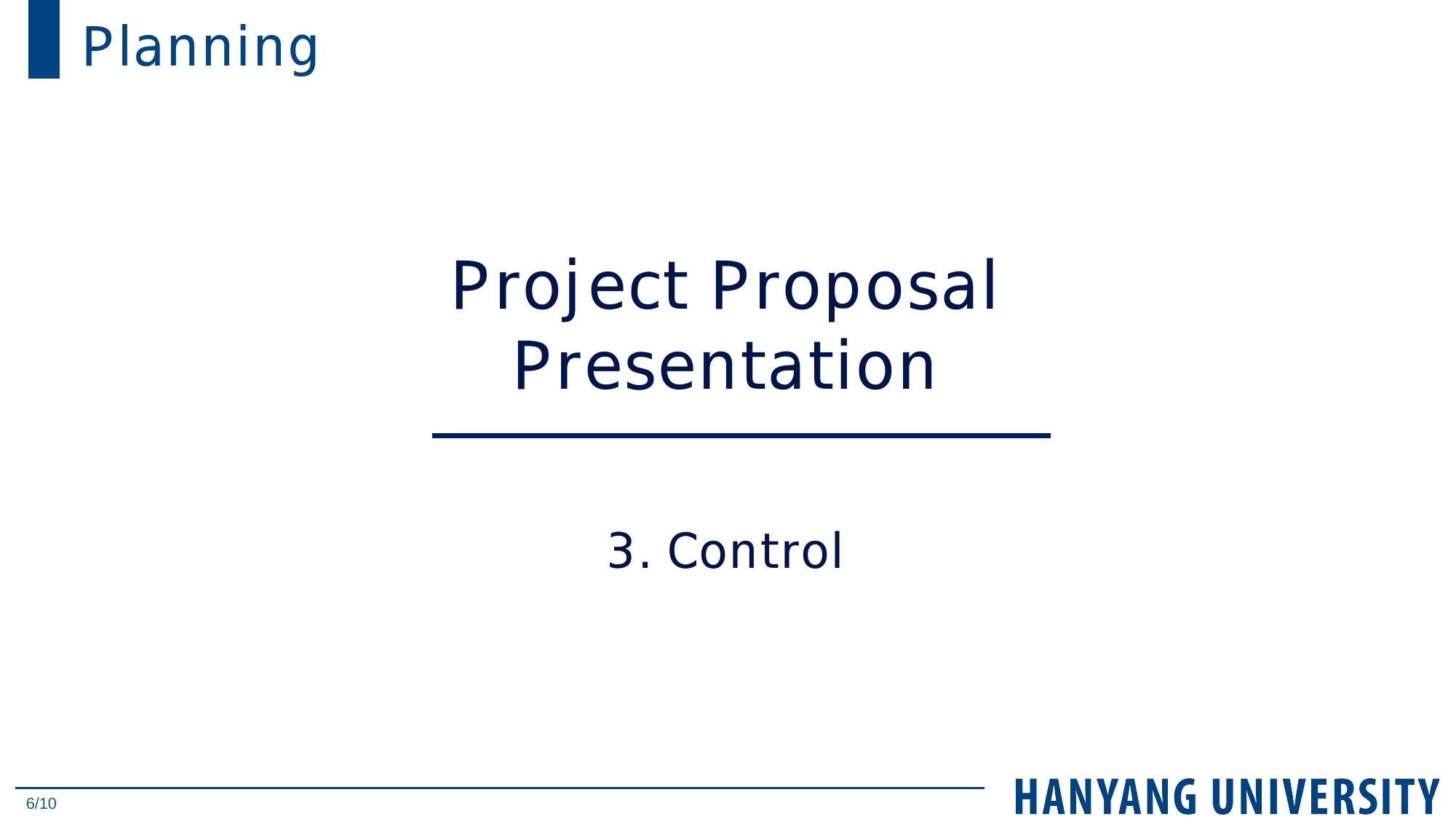

# Planning
Project Proposal Presentation
3. Control